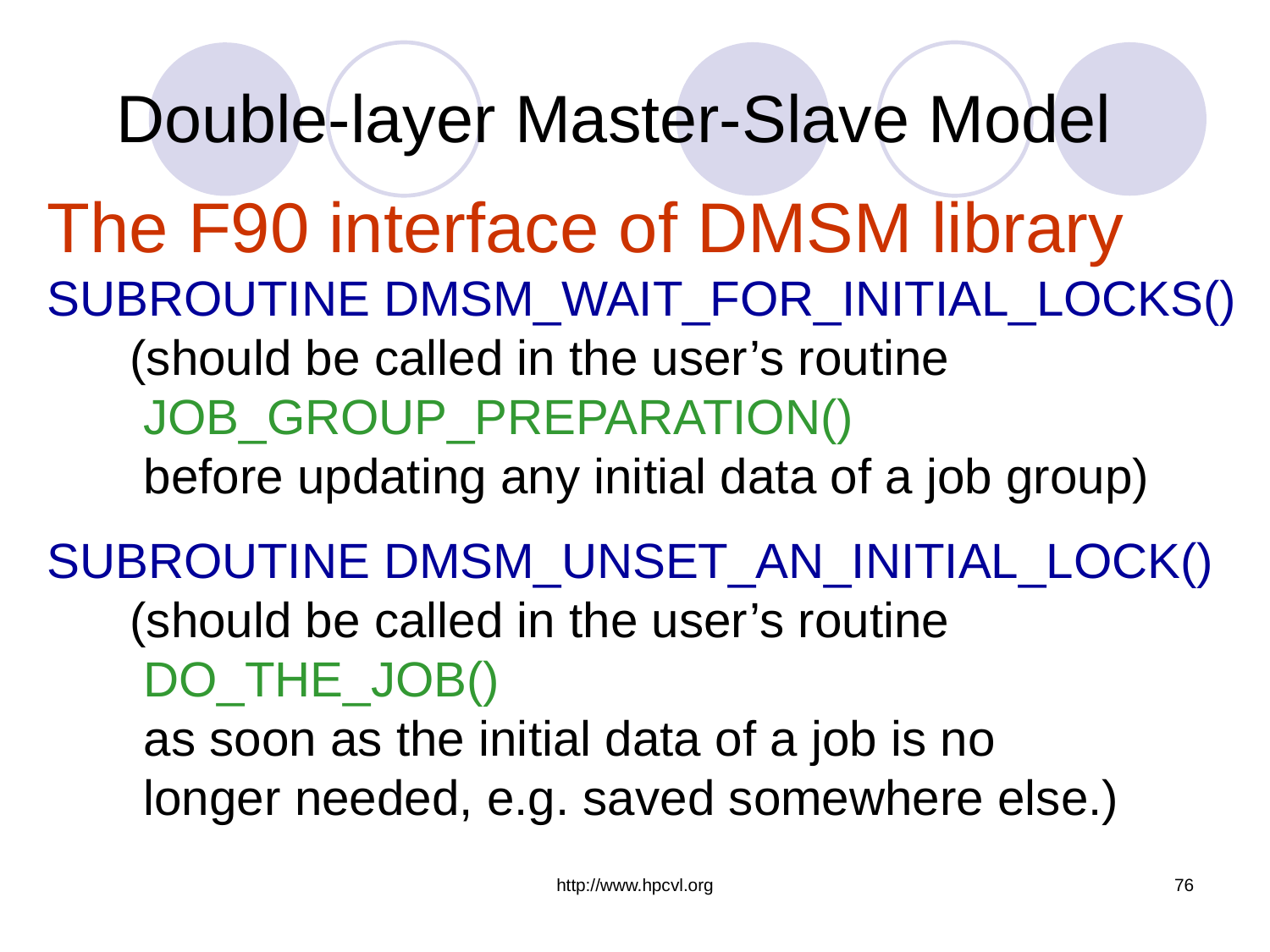

# Double-layer Master-Slave Model
The F90 interface of DMSM library
SUBROUTINE DMSM_WAIT_FOR_INITIAL_LOCKS()
      (should be called in the user’s routine
       JOB_GROUP_PREPARATION()
       before updating any initial data of a job group)

SUBROUTINE DMSM_UNSET_AN_INITIAL_LOCK()
      (should be called in the user’s routine
       DO_THE_JOB()
       as soon as the initial data of a job is no
       longer needed, e.g. saved somewhere else.)
http://www.hpcvl.org
76